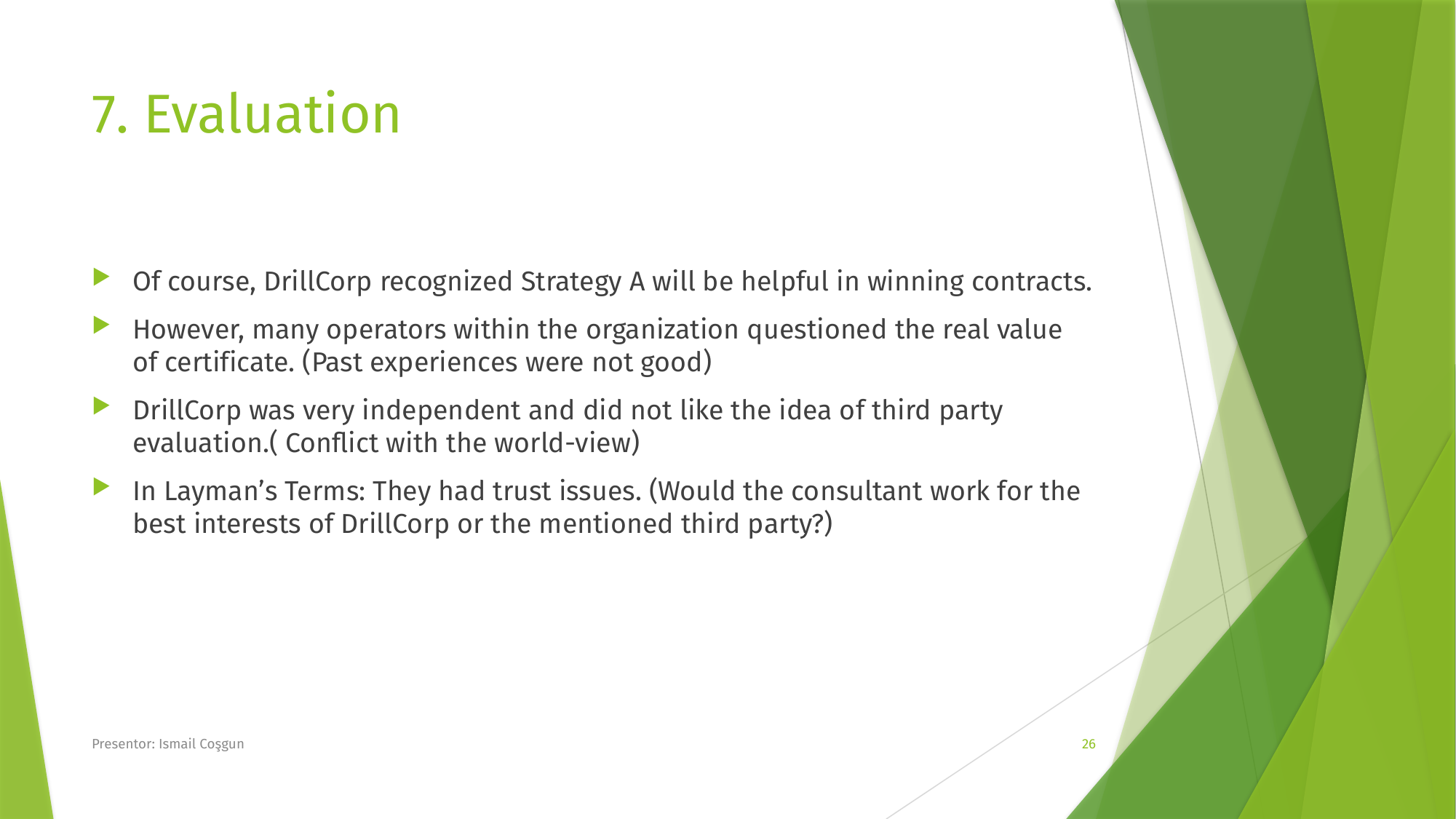

# 7. Evaluation
Of course, DrillCorp recognized Strategy A will be helpful in winning contracts.
However, many operators within the organization questioned the real value of certificate. (Past experiences were not good)
DrillCorp was very independent and did not like the idea of third party evaluation.( Conflict with the world-view)
In Layman’s Terms: They had trust issues. (Would the consultant work for the best interests of DrillCorp or the mentioned third party?)

Presentor: Ismail Coşgun
26